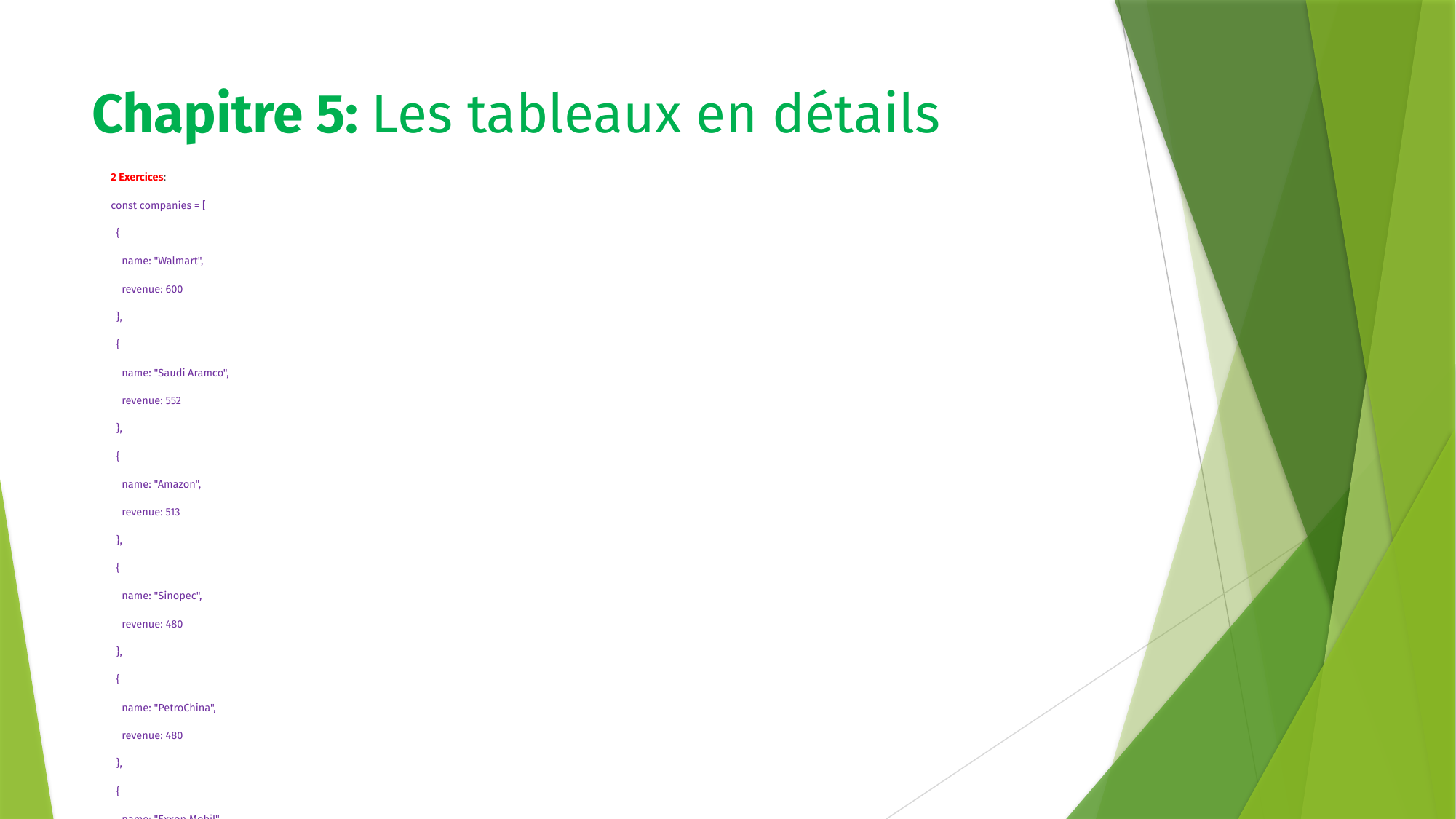

# Chapitre 5: Les tableaux en détails
2 Exercices:
const companies = [
  {
    name: "Walmart",
    revenue: 600
  },
  {
    name: "Saudi Aramco",
    revenue: 552
  },
  {
    name: "Amazon",
    revenue: 513
  },
  {
    name: "Sinopec",
    revenue: 480
  },
  {
    name: "PetroChina",
    revenue: 480
  },
  {
    name: "Exxon Mobil",
    revenue: 398
  },
]